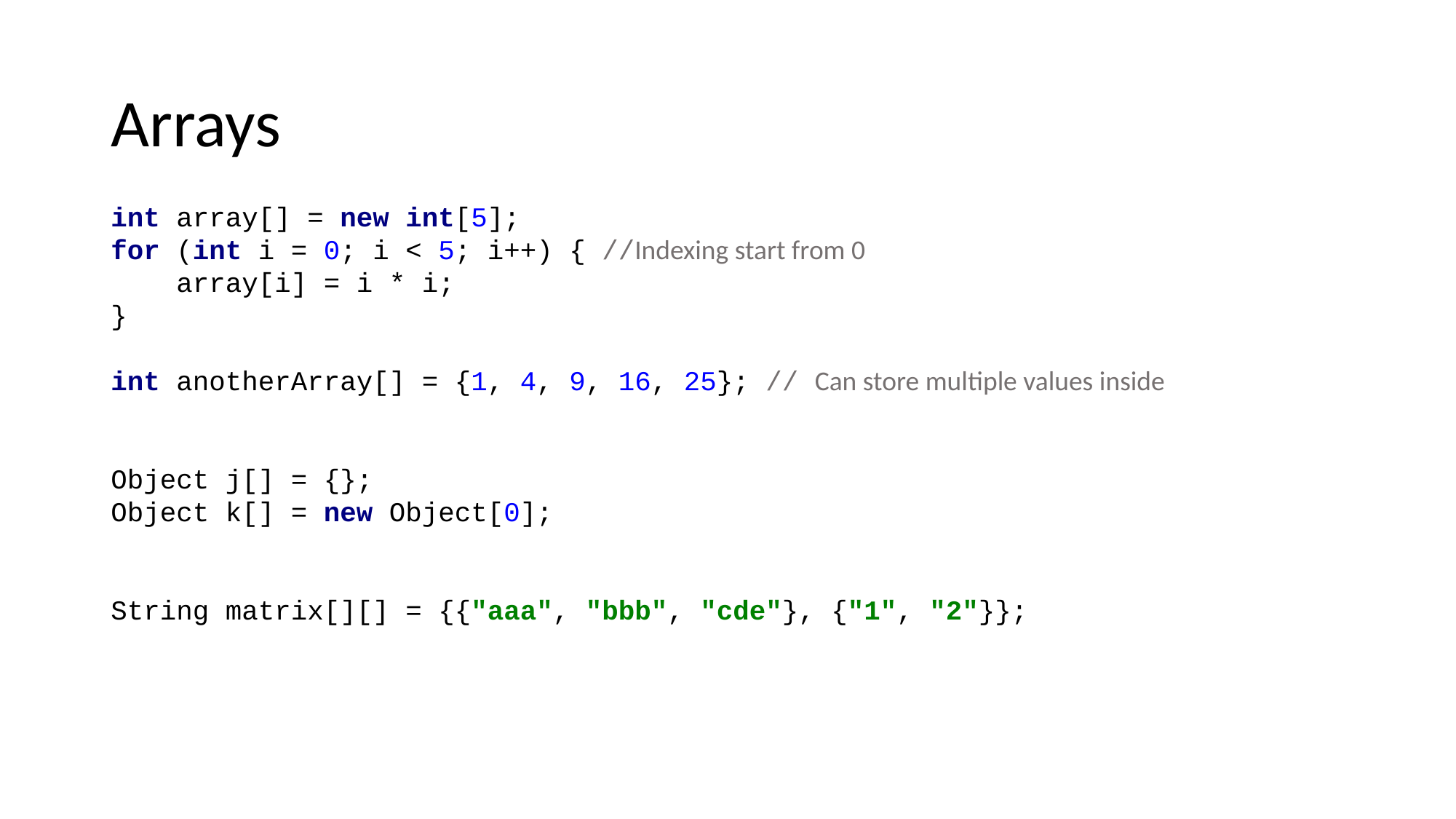

# Arrays
int array[] = new int[5];
for (int i = 0; i < 5; i++) { //Indexing start from 0
    array[i] = i * i;
}
int anotherArray[] = {1, 4, 9, 16, 25}; // Can store multiple values inside
Object j[] = {};
Object k[] = new Object[0];
String matrix[][] = {{"aaa", "bbb", "cde"}, {"1", "2"}};